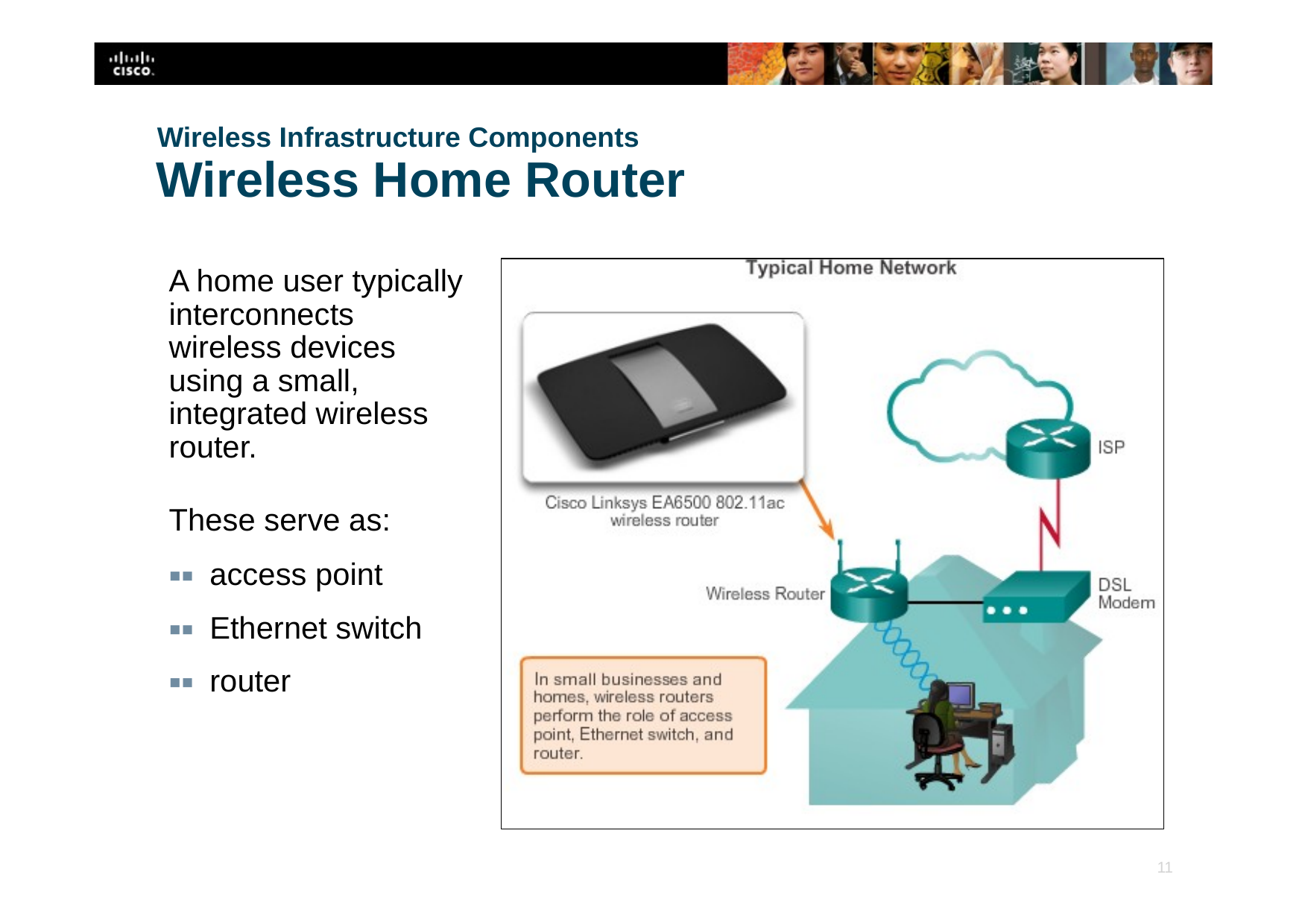

Wireless Infrastructure Components
# Wireless Home Router

A home user typically interconnects wireless devices using a small, integrated wireless router.

These serve as:
▪▪  access point
▪▪  Ethernet switch
▪▪  router
11